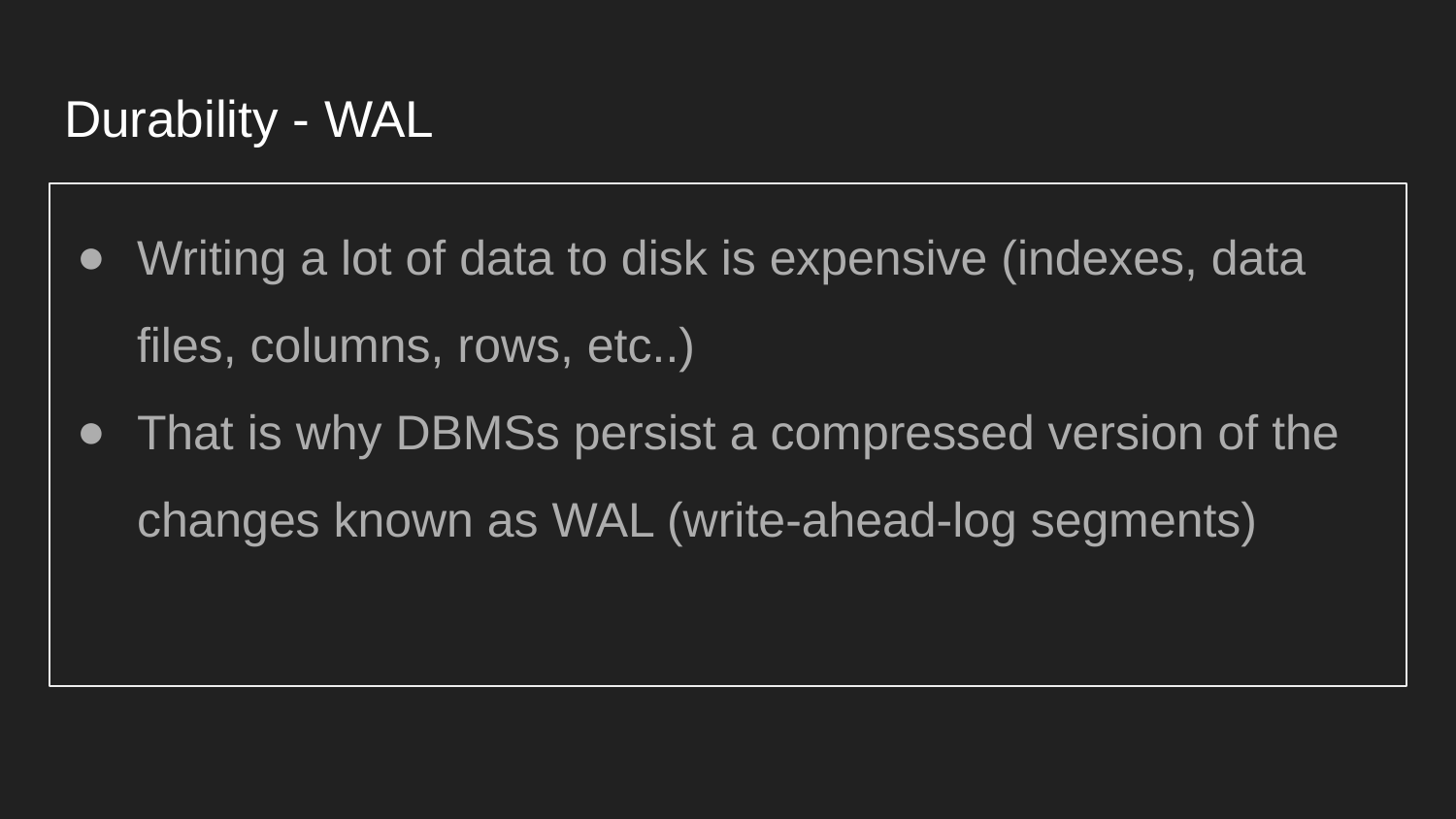

# Durability - WAL
Writing a lot of data to disk is expensive (indexes, data files, columns, rows, etc..)
That is why DBMSs persist a compressed version of the changes known as WAL (write-ahead-log segments)